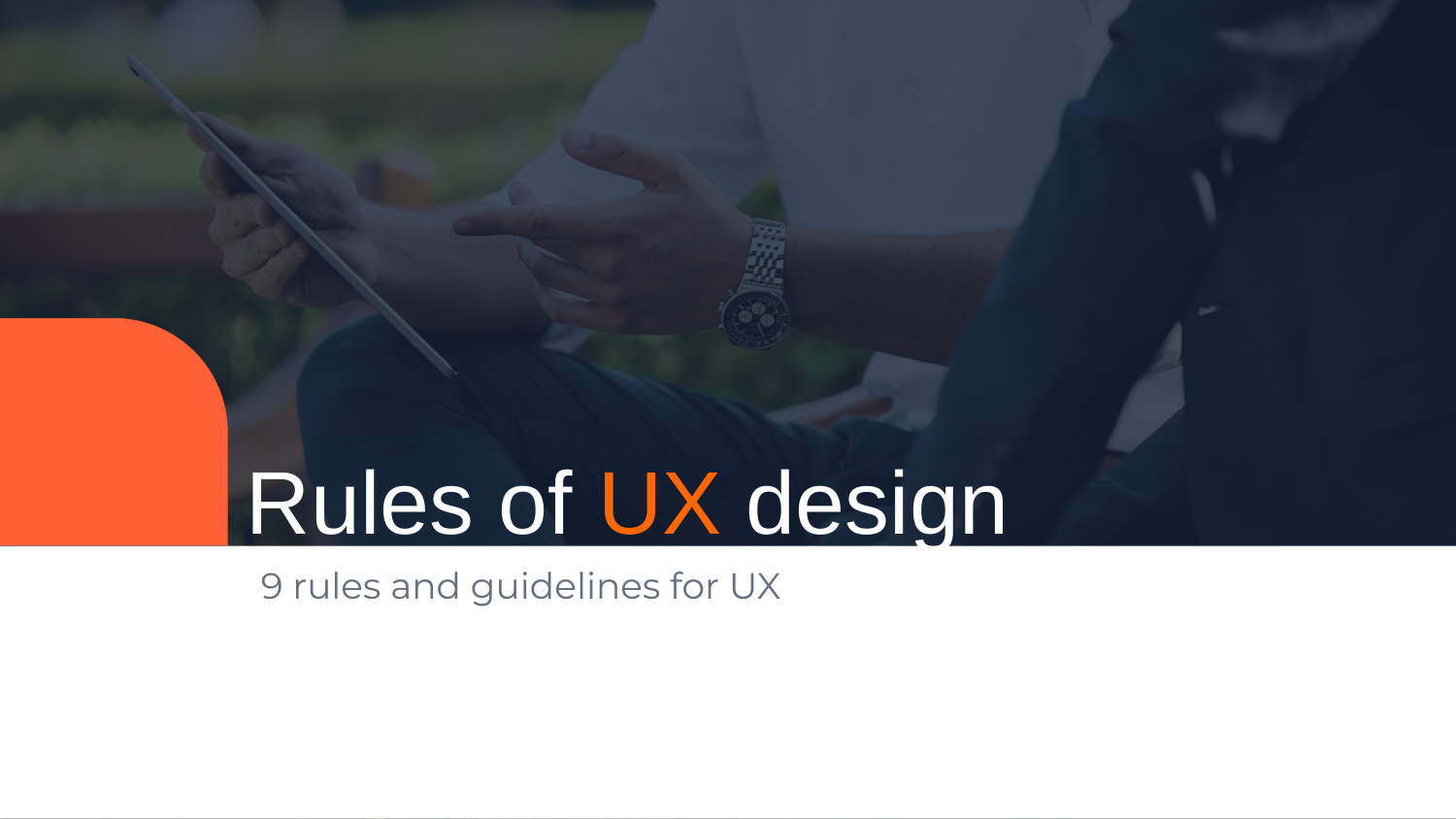

# Rules of UX design
9 rules and guidelines for UX